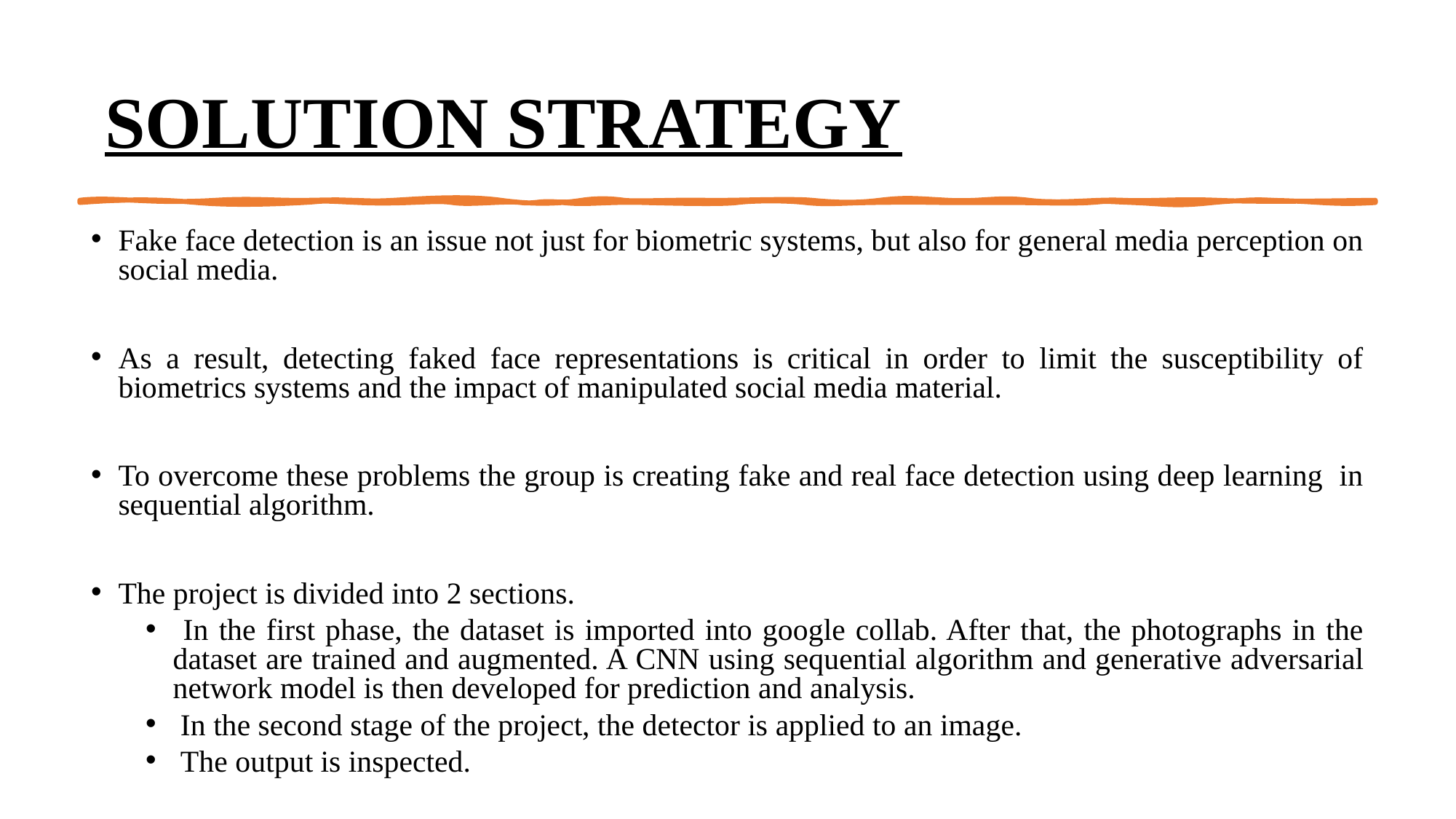

# SOLUTION STRATEGY

Fake face detection is an issue not just for biometric systems, but also for general media perception on social media.

As a result, detecting faked face representations is critical in order to limit the susceptibility of biometrics systems and the impact of manipulated social media material.

To overcome these problems the group is creating fake and real face detection using deep learning  in sequential algorithm.

The project is divided into 2 sections.
 In the first phase, the dataset is imported into google collab. After that, the photographs in the dataset are trained and augmented. A CNN using sequential algorithm and generative adversarial network model is then developed for prediction and analysis.
 In the second stage of the project, the detector is applied to an image.
 The output is inspected.